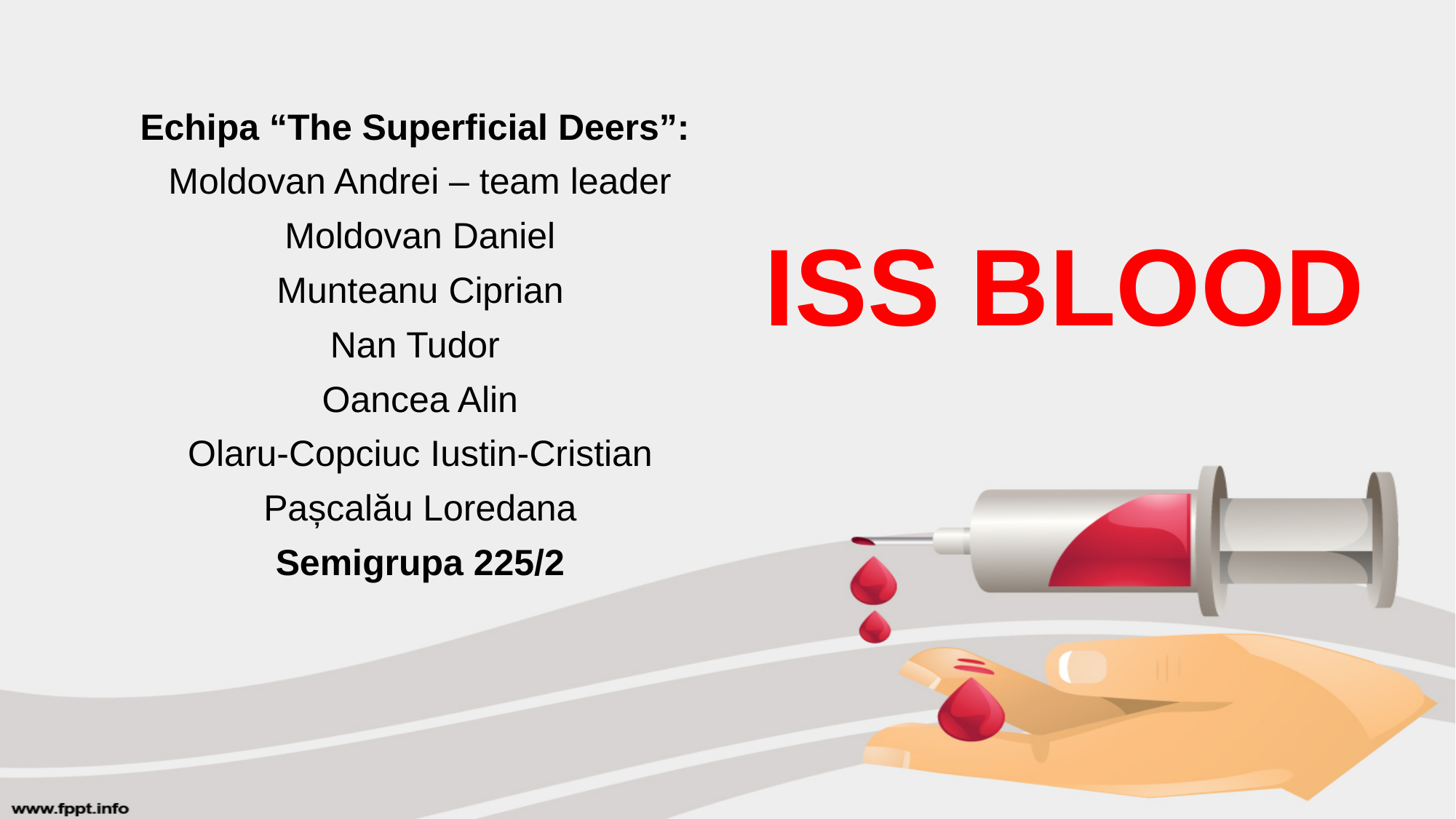

# ISS BLOOD
Echipa “The Superficial Deers”:
Moldovan Andrei – team leader
Moldovan Daniel
Munteanu Ciprian
Nan Tudor
Oancea Alin
Olaru-Copciuc Iustin-Cristian
Pașcalău Loredana
Semigrupa 225/2